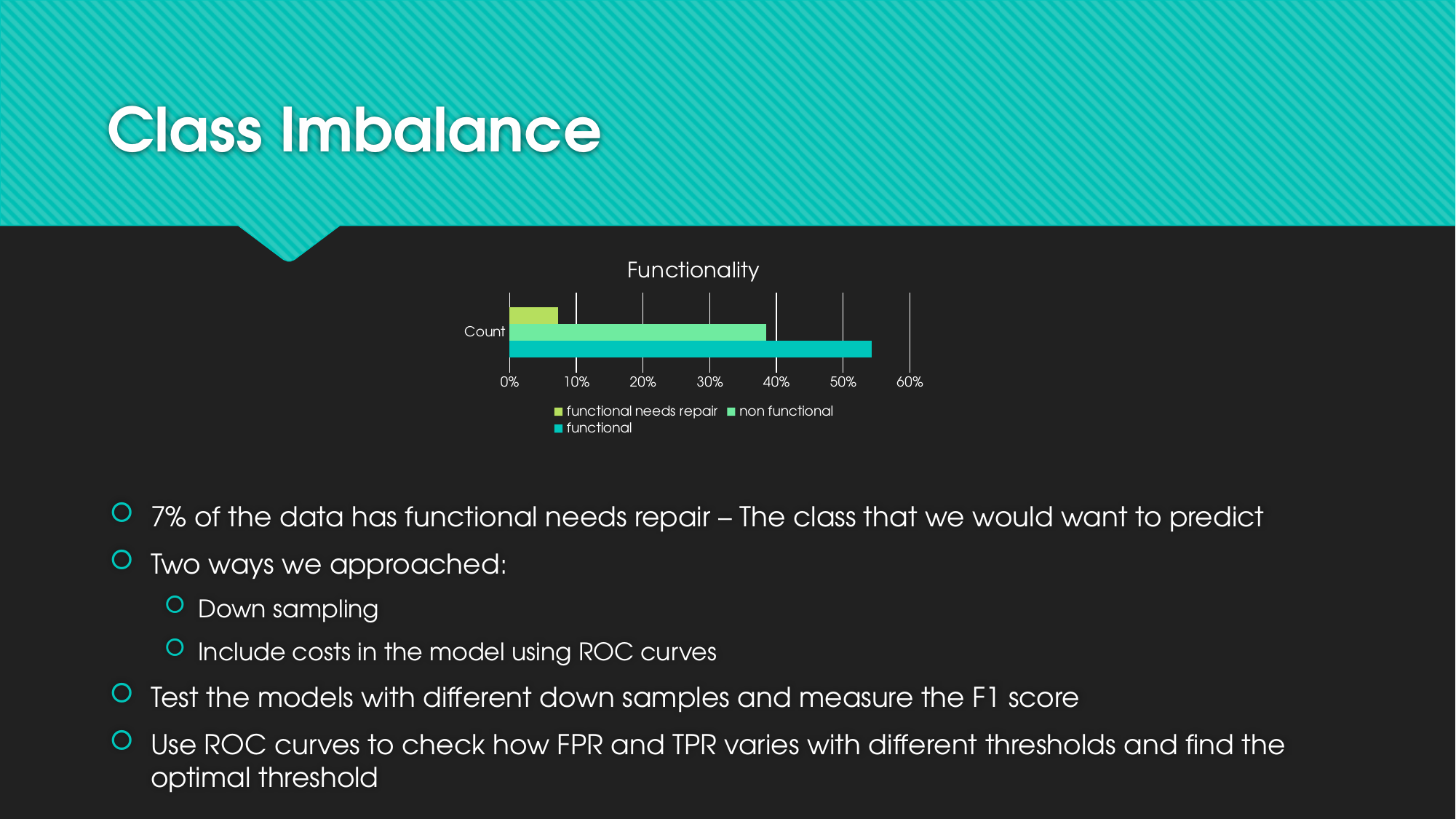

# Class Imbalance

### Chart: Functionality

| Category | functional | non functional | functional needs repair |
|---|---|---|---|
| Count | 0.543080808080808 | 0.384242424242424 | 0.0726767676767677 |

7% of the data has functional needs repair – The class that we would want to predict
Two ways we approached:
Down sampling
Include costs in the model using ROC curves
Test the models with different down samples and measure the F1 score
Use ROC curves to check how FPR and TPR varies with different thresholds and find the optimal threshold